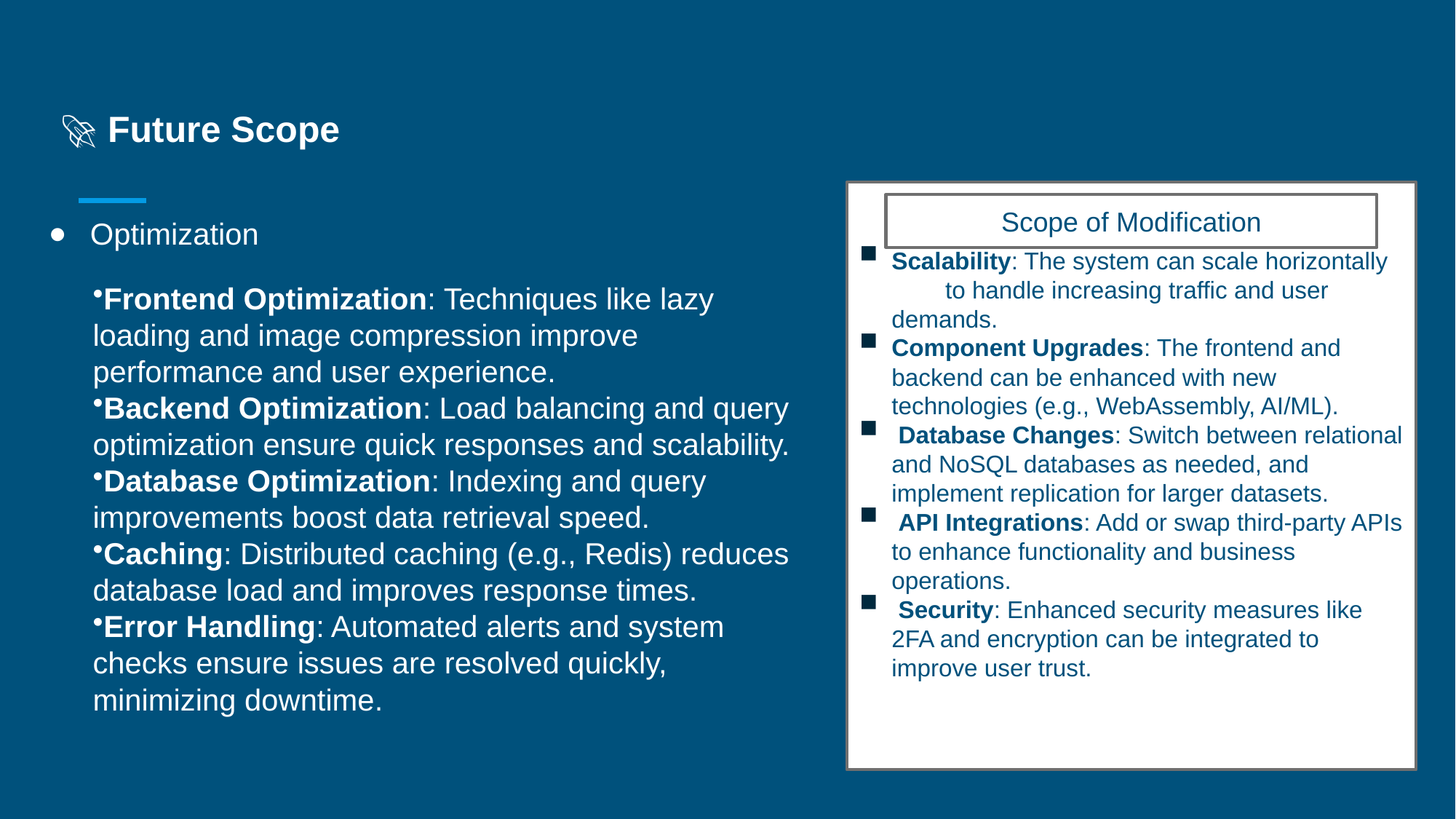

# 🚀 Future Scope
Scalability: The system can scale horizontally           to handle increasing traffic and user demands.
Component Upgrades: The frontend and backend can be enhanced with new technologies (e.g., WebAssembly, AI/ML).
 Database Changes: Switch between relational and NoSQL databases as needed, and implement replication for larger datasets.
 API Integrations: Add or swap third-party APIs to enhance functionality and business operations.
 Security: Enhanced security measures like 2FA and encryption can be integrated to improve user trust.

Optimization

Scope of Modification
Frontend Optimization: Techniques like lazy loading and image compression improve performance and user experience.
Backend Optimization: Load balancing and query optimization ensure quick responses and scalability.
Database Optimization: Indexing and query improvements boost data retrieval speed.
Caching: Distributed caching (e.g., Redis) reduces database load and improves response times.
Error Handling: Automated alerts and system checks ensure issues are resolved quickly, minimizing downtime.